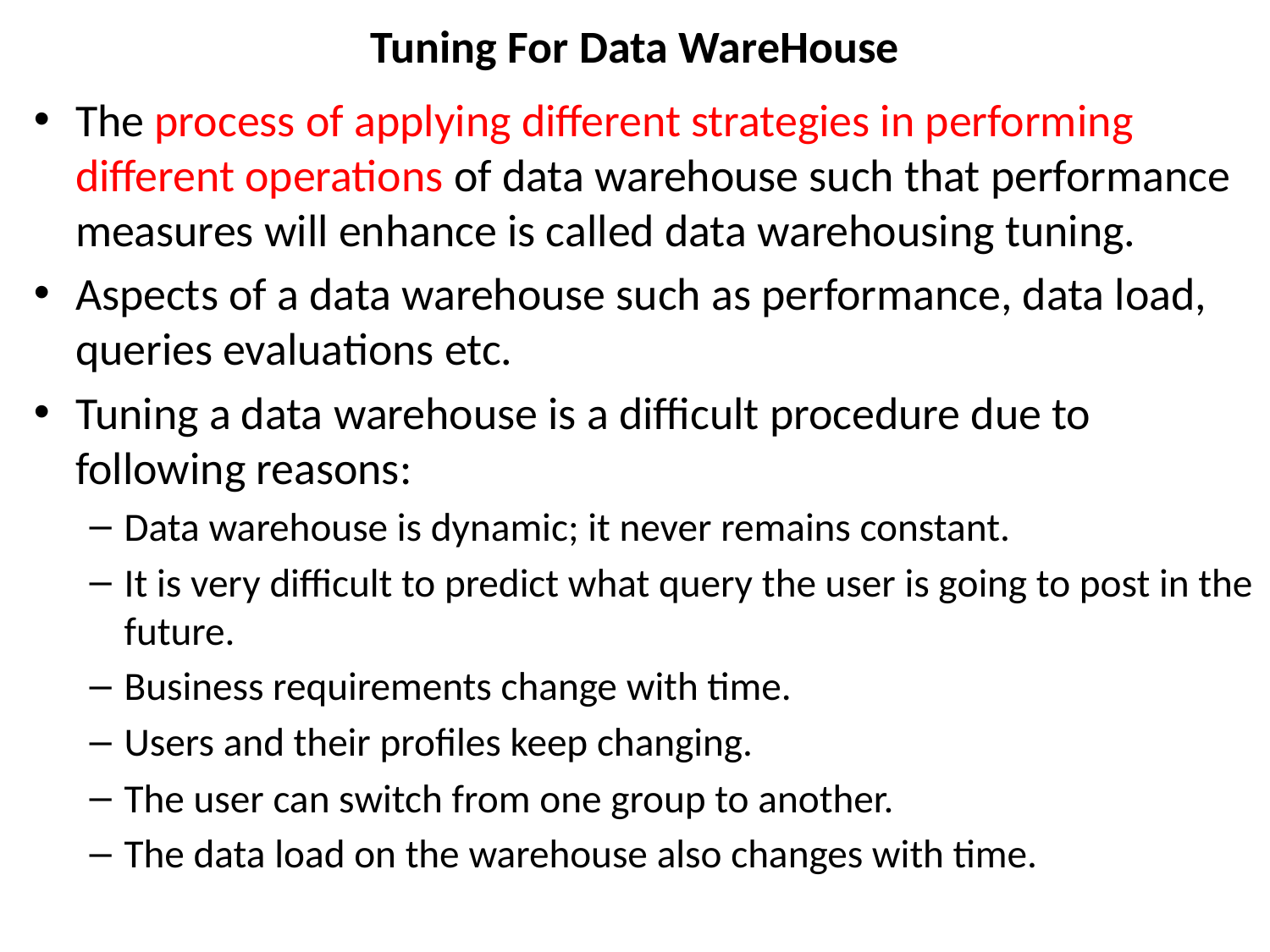

# Tuning For Data WareHouse
The process of applying different strategies in performing different operations of data warehouse such that performance measures will enhance is called data warehousing tuning.
Aspects of a data warehouse such as performance, data load, queries evaluations etc.
Tuning a data warehouse is a difficult procedure due to following reasons:
Data warehouse is dynamic; it never remains constant.
It is very difficult to predict what query the user is going to post in the future.
Business requirements change with time.
Users and their profiles keep changing.
The user can switch from one group to another.
The data load on the warehouse also changes with time.